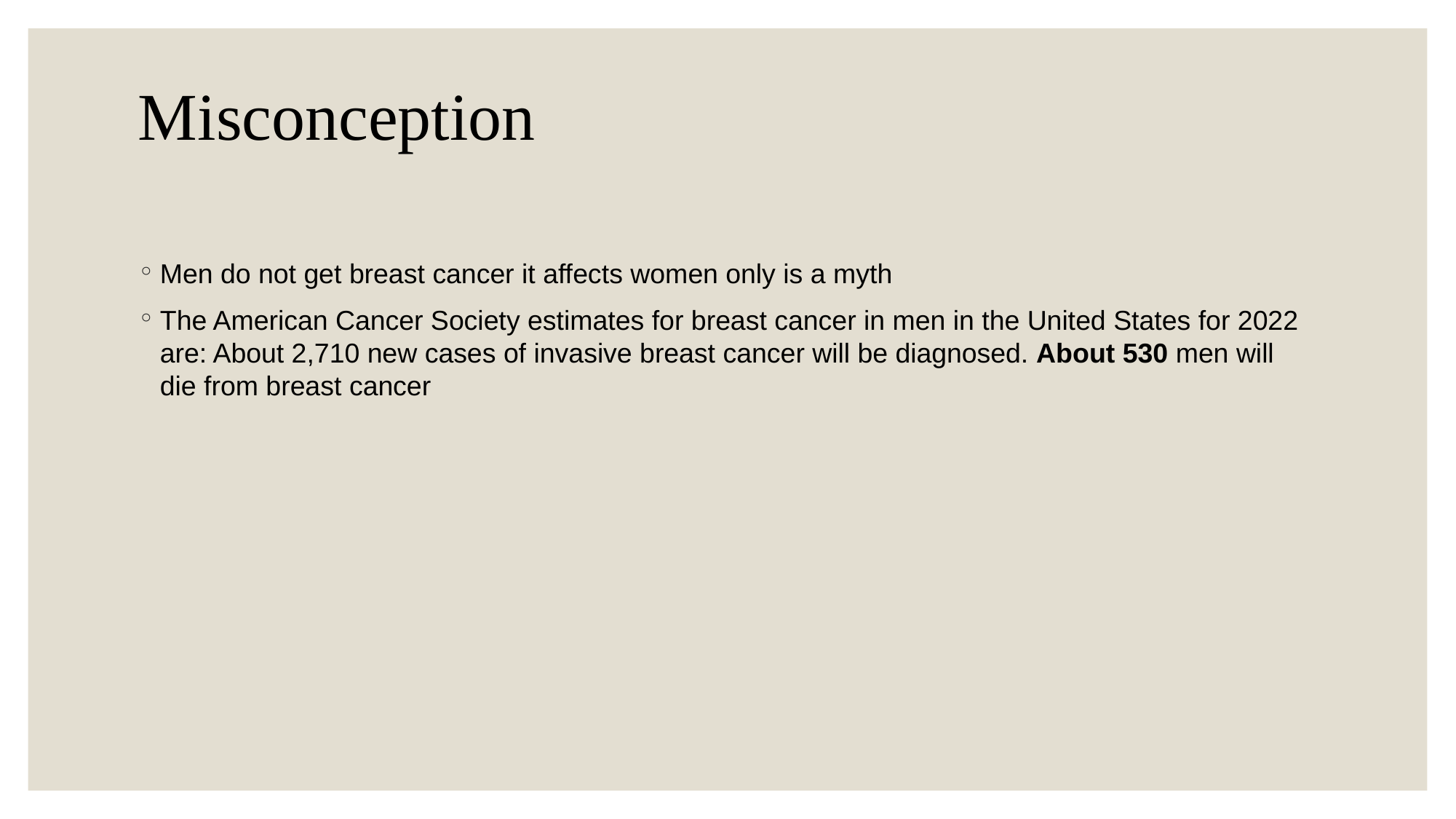

# Misconception
Men do not get breast cancer it affects women only is a myth
The American Cancer Society estimates for breast cancer in men in the United States for 2022 are: About 2,710 new cases of invasive breast cancer will be diagnosed. About 530 men will die from breast cancer